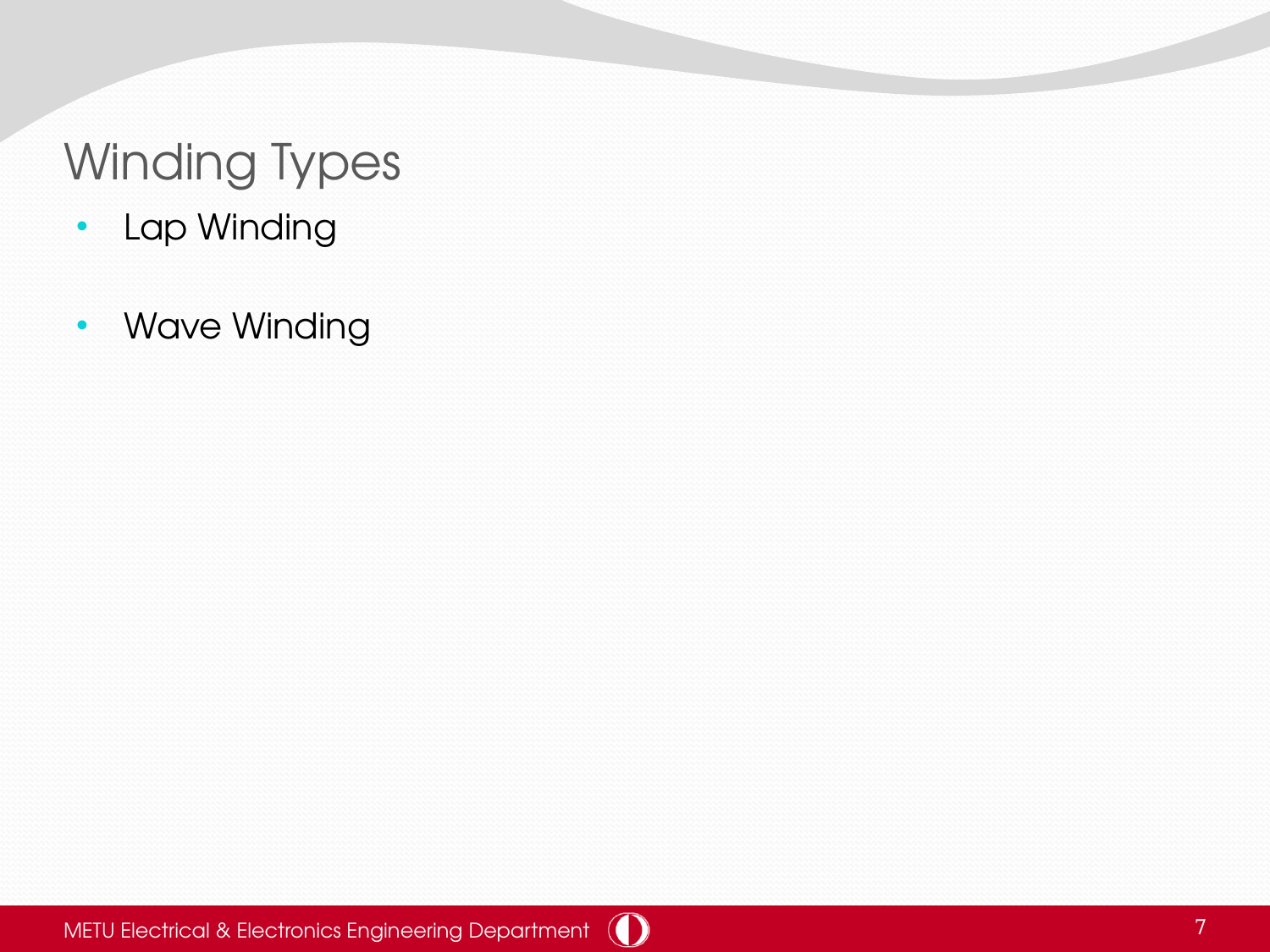

# Winding Types
Lap Winding

Wave Winding
METU Electrical & Electronics Engineering Department
7